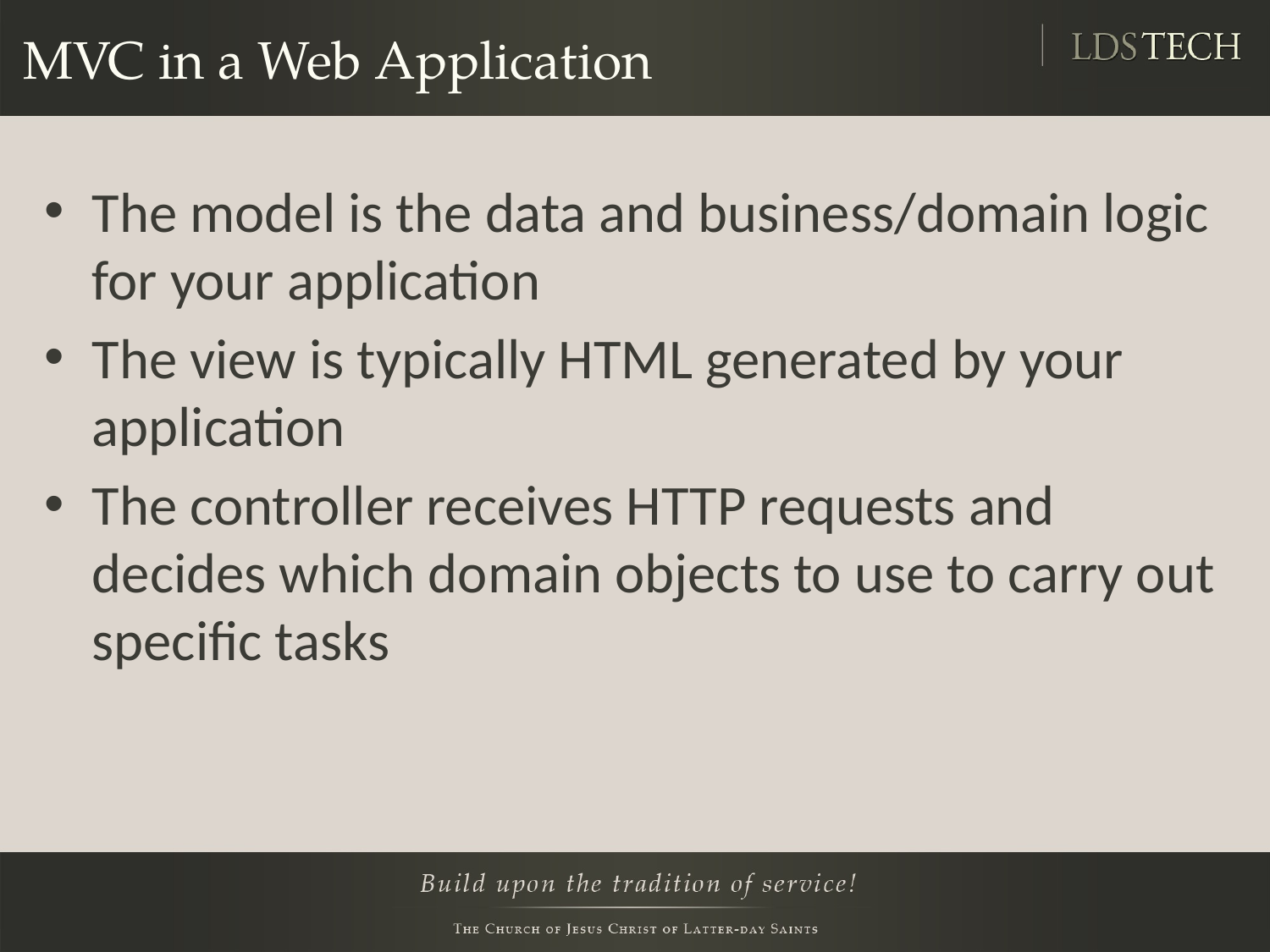

# MVC in a Web Application
The model is the data and business/domain logic for your application
The view is typically HTML generated by your application
The controller receives HTTP requests and decides which domain objects to use to carry out specific tasks